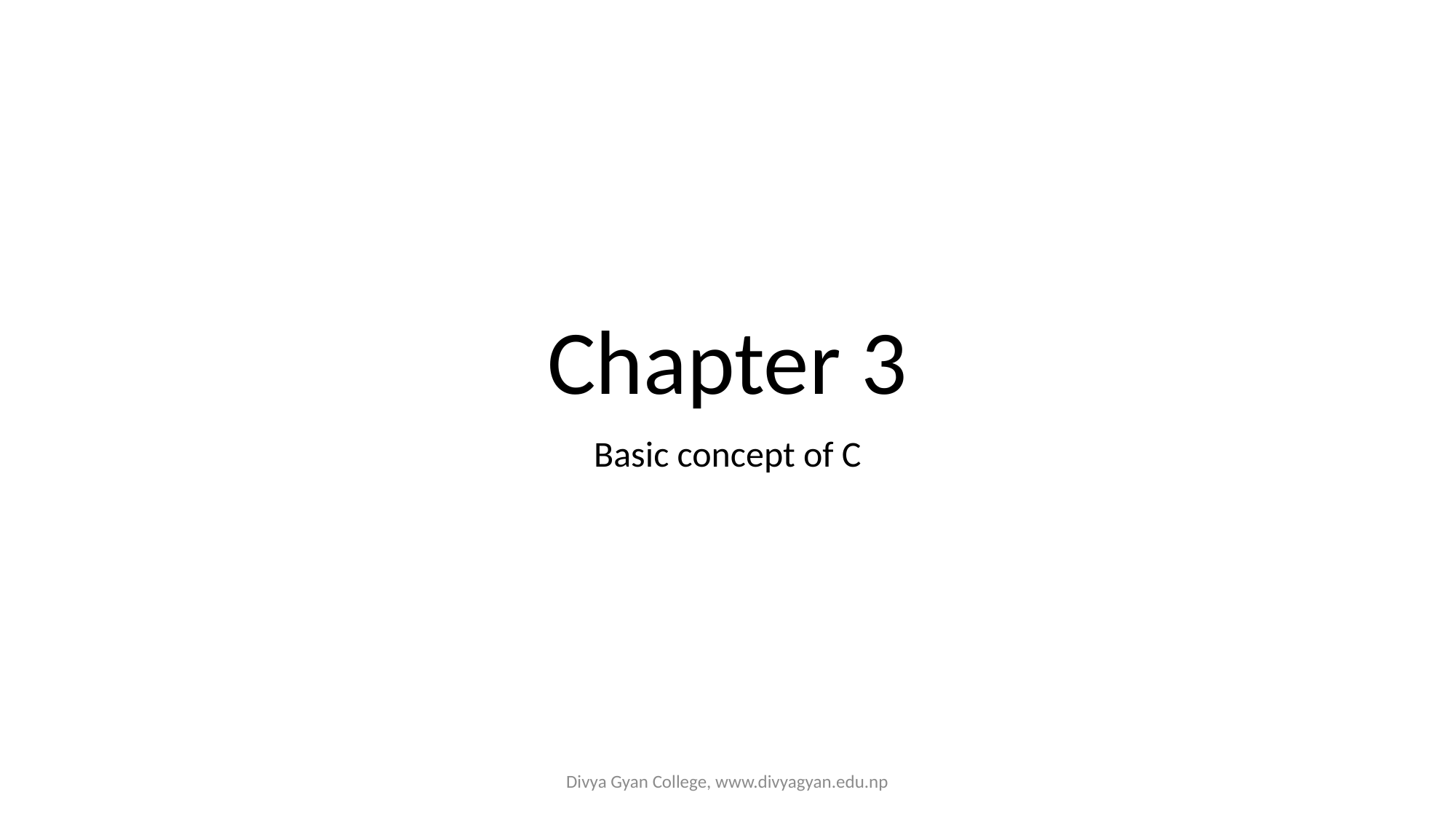

# Chapter 3
Basic concept of C
Divya Gyan College, www.divyagyan.edu.np